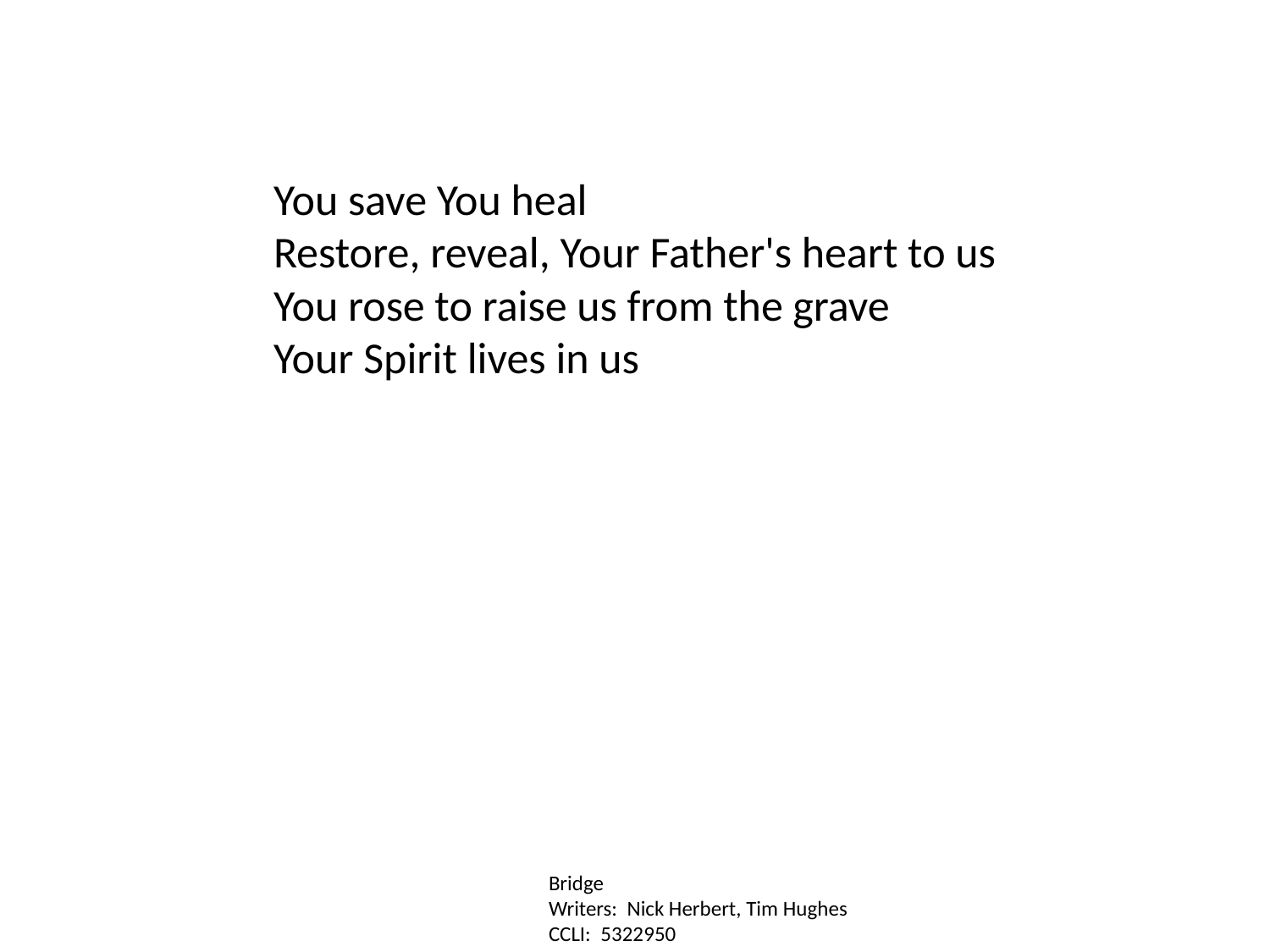

You save You heal
Restore, reveal, Your Father's heart to us
You rose to raise us from the grave
Your Spirit lives in us

Bridge
Writers:  Nick Herbert, Tim Hughes
CCLI:  5322950